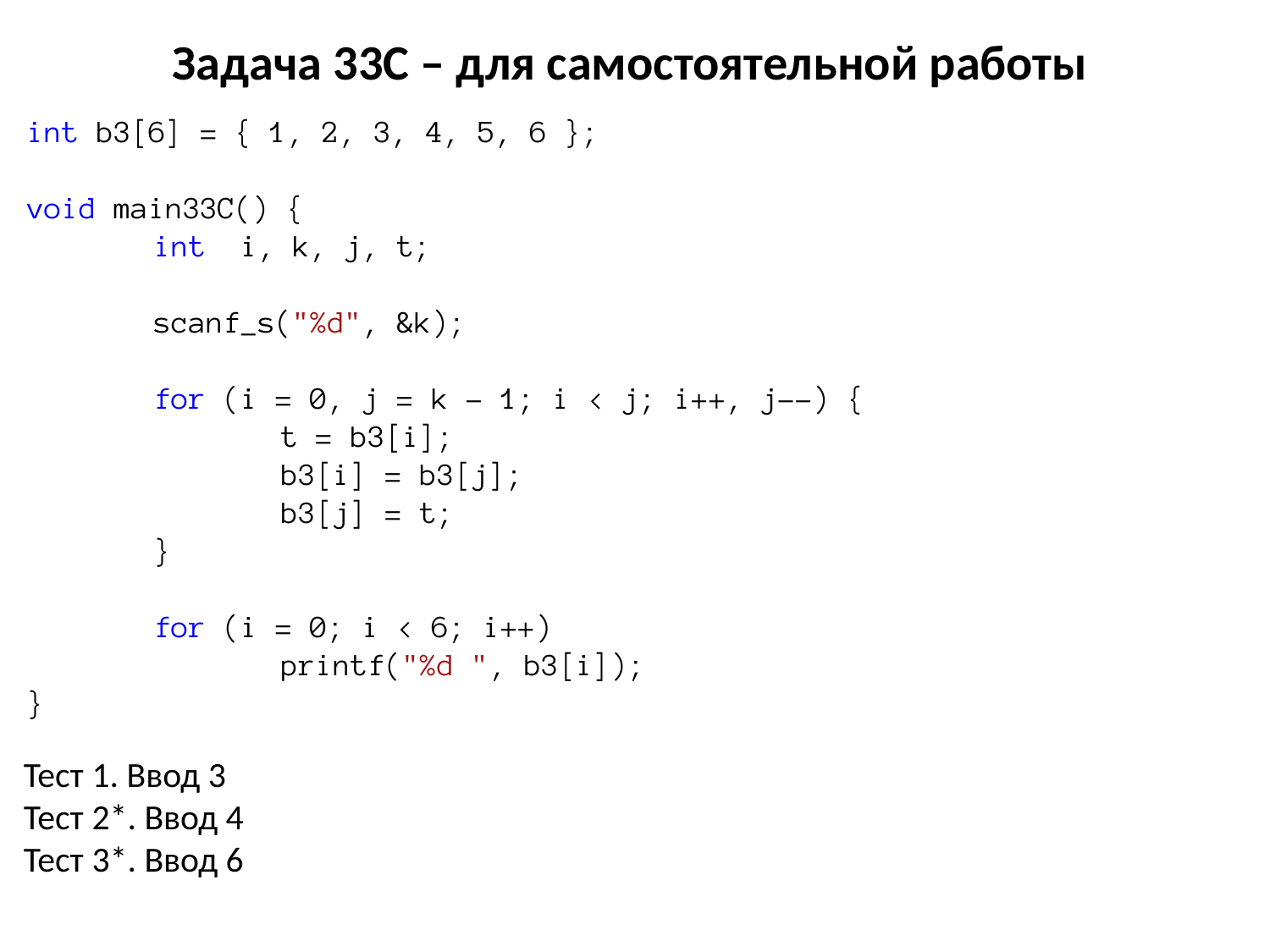

# Задача 33C – для самостоятельной работы
int b3[6] = { 1, 2, 3, 4, 5, 6 };

void main33C() {
	int  i, k, j, t;

	scanf_s("%d", &k);

	for (i = 0, j = k - 1; i < j; i++, j--) {
		t = b3[i];
		b3[i] = b3[j];
		b3[j] = t;
	}

	for (i = 0; i < 6; i++)
		printf("%d ", b3[i]);
}
Тест 1. Ввод 3
Тест 2*. Ввод 4
Тест 3*. Ввод 6